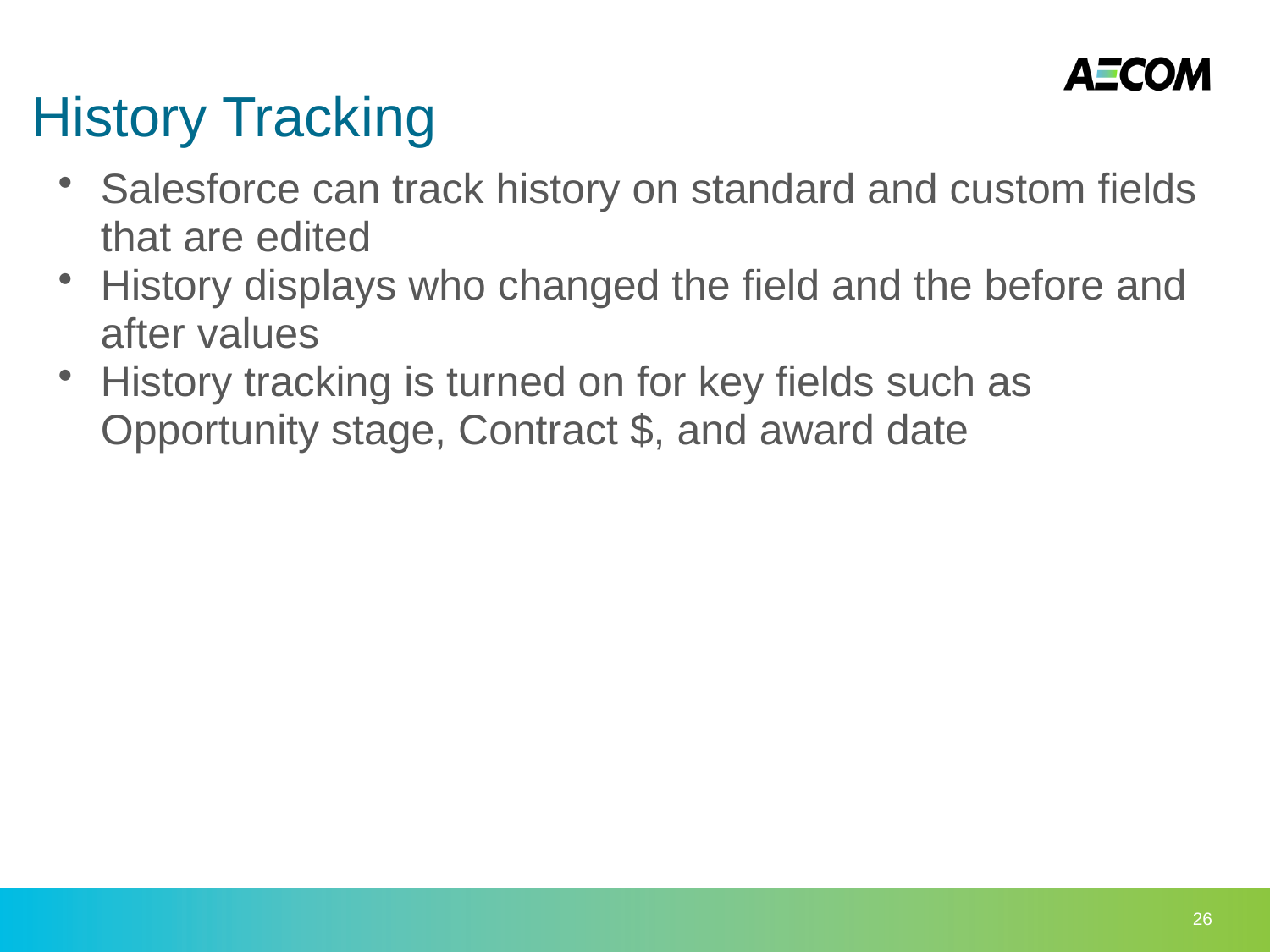

# History Tracking
Salesforce can track history on standard and custom fields that are edited
History displays who changed the field and the before and after values
History tracking is turned on for key fields such as Opportunity stage, Contract $, and award date
26